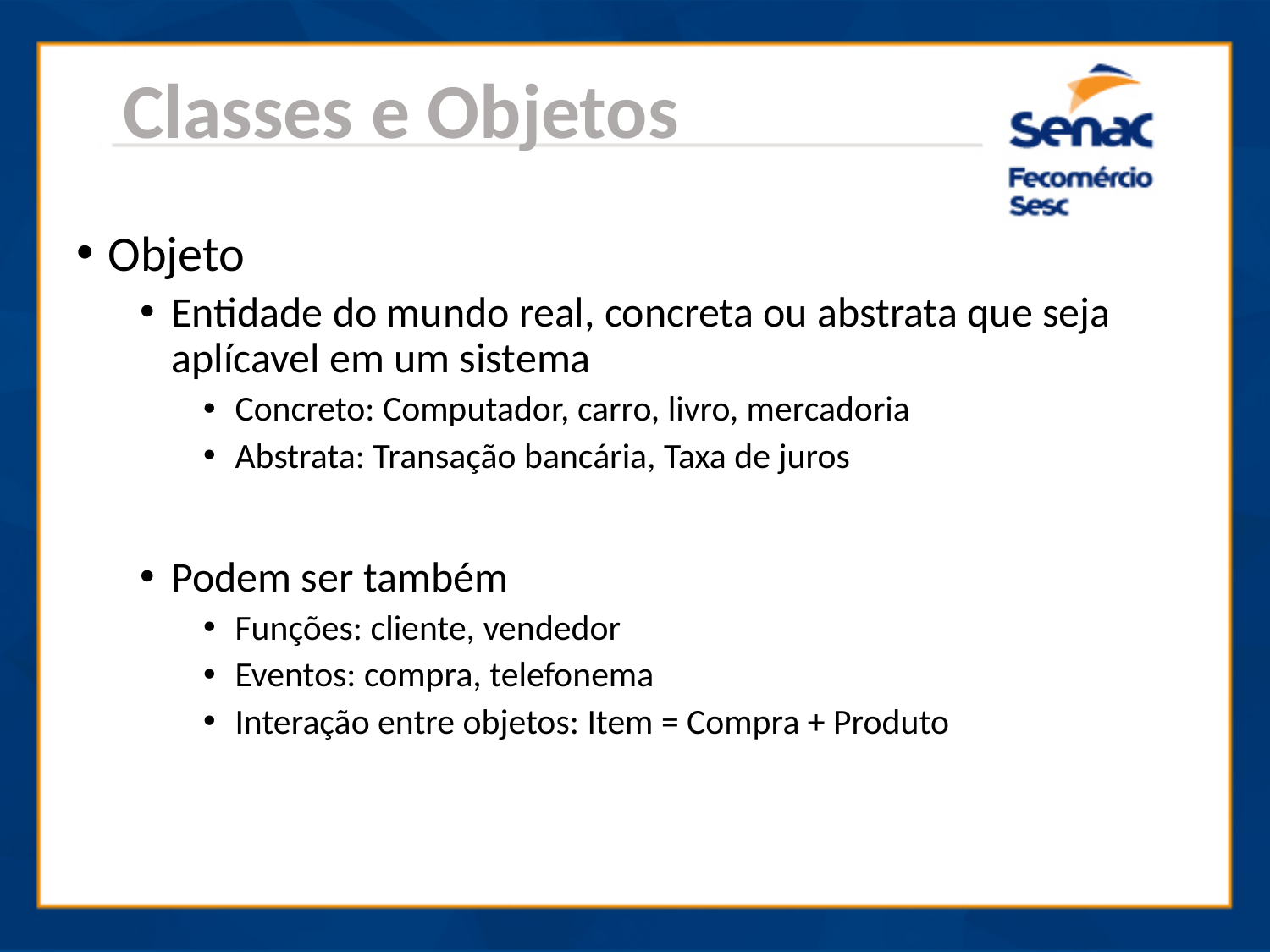

Classes e Objetos
Objeto
Entidade do mundo real, concreta ou abstrata que seja aplícavel em um sistema
Concreto: Computador, carro, livro, mercadoria
Abstrata: Transação bancária, Taxa de juros

Podem ser também
Funções: cliente, vendedor
Eventos: compra, telefonema
Interação entre objetos: Item = Compra + Produto